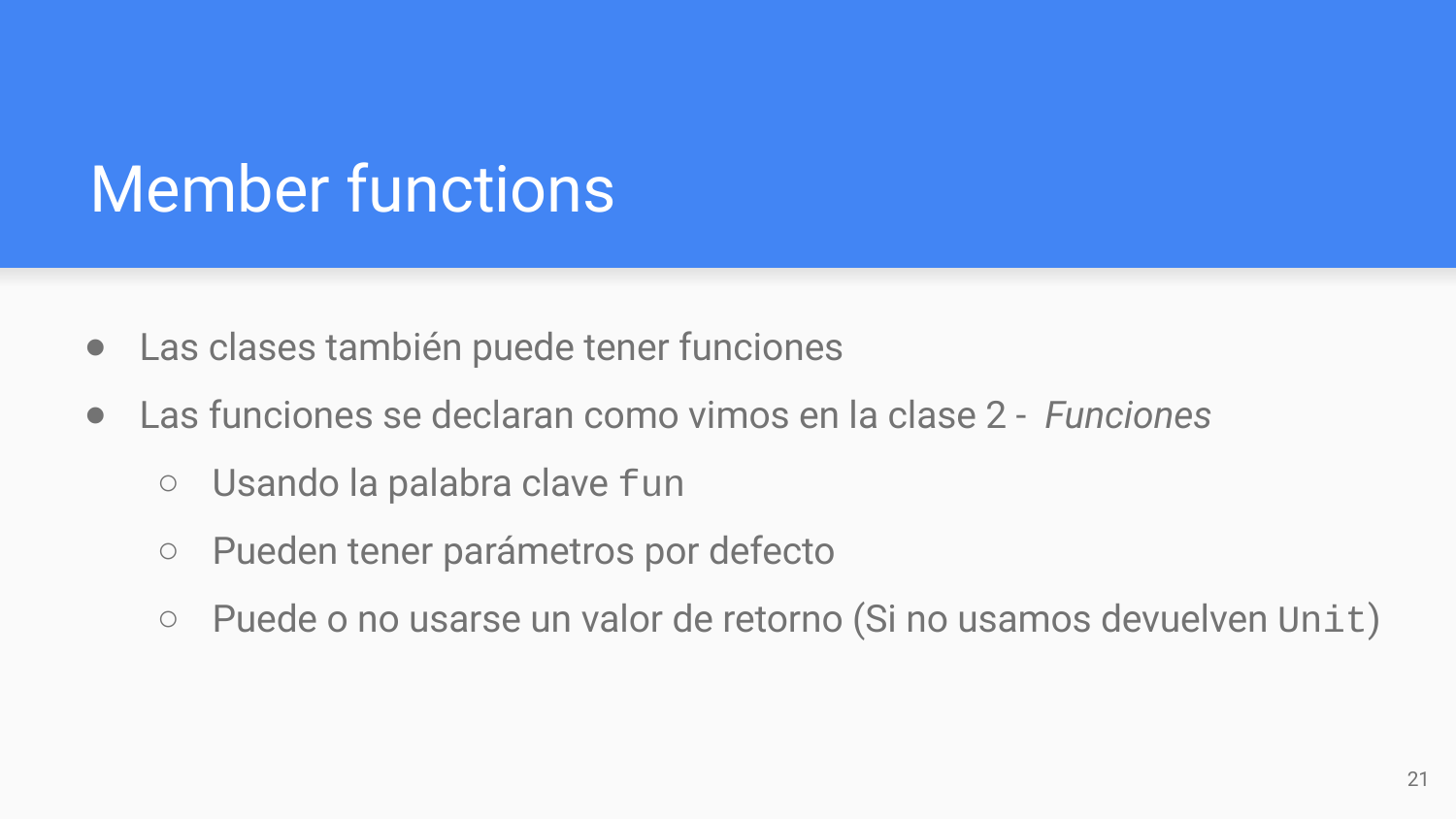

# Member functions
Las clases también puede tener funciones
Las funciones se declaran como vimos en la clase 2 -  Funciones
Usando la palabra clave fun
Pueden tener parámetros por defecto
Puede o no usarse un valor de retorno (Si no usamos devuelven Unit)

21